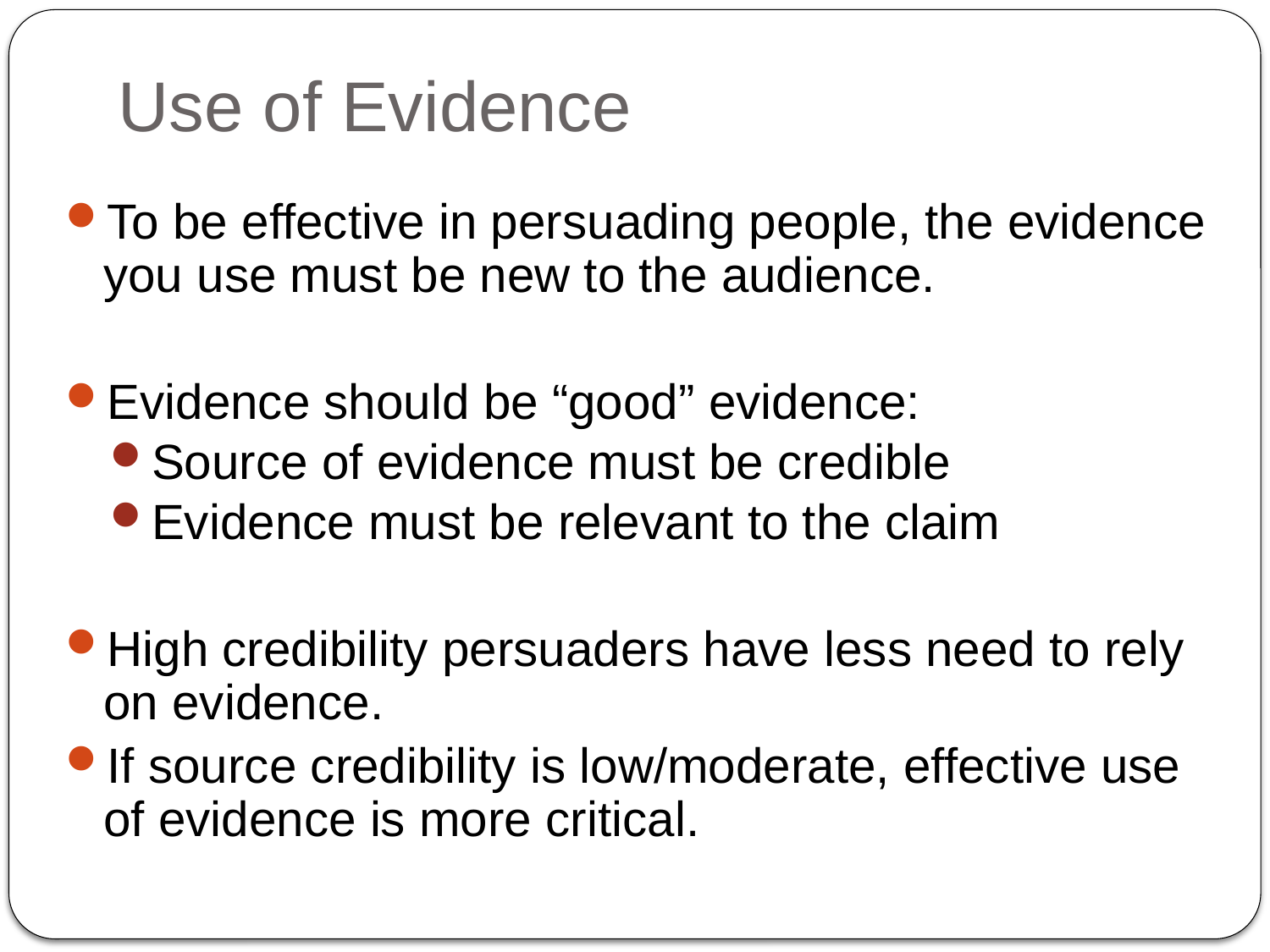

# Use of Evidence
To be effective in persuading people, the evidence you use must be new to the audience.

Evidence should be “good” evidence:
Source of evidence must be credible
Evidence must be relevant to the claim

High credibility persuaders have less need to rely on evidence.
If source credibility is low/moderate, effective use of evidence is more critical.